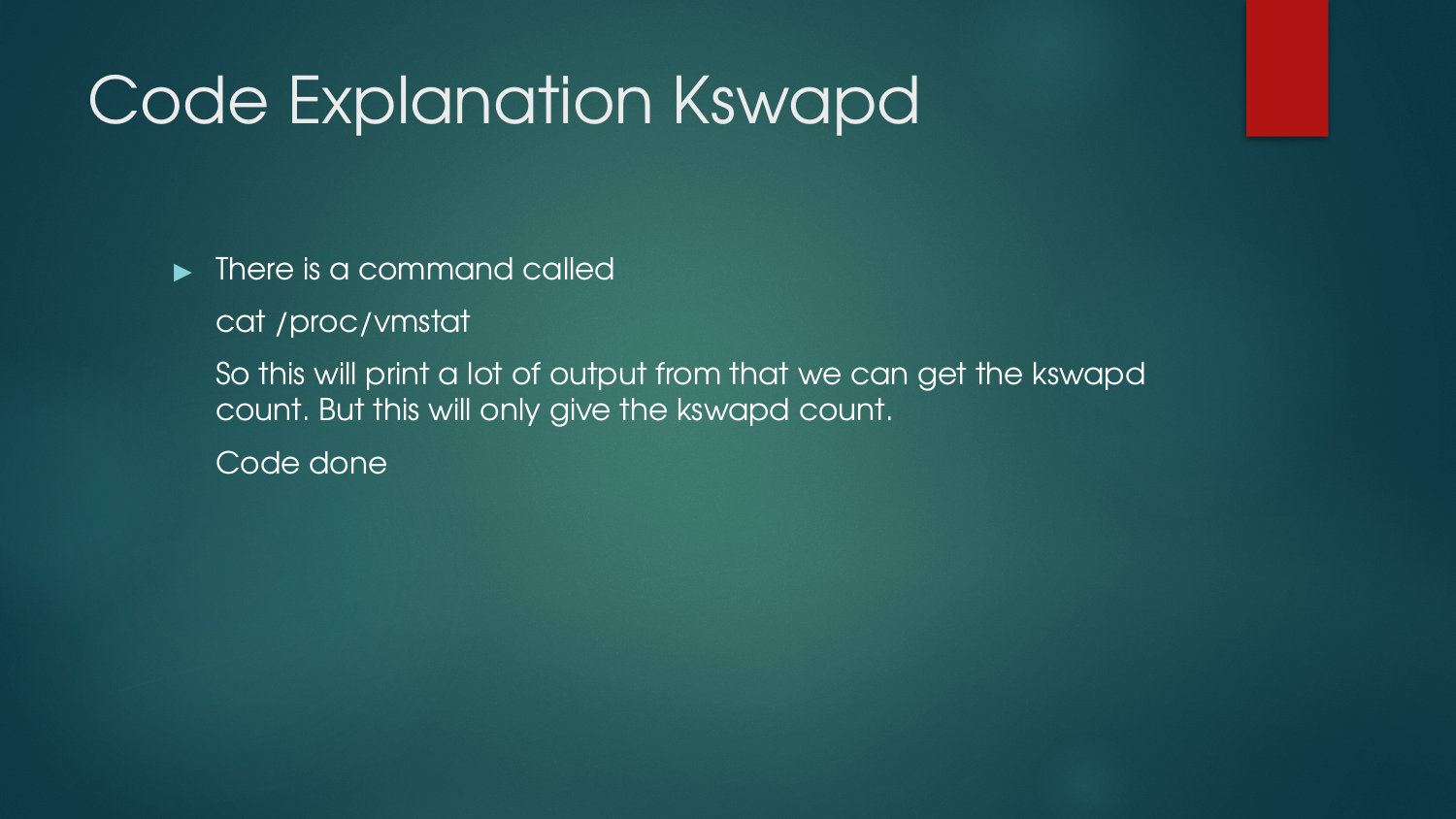

# Code Explanation Kswapd
There is a command called
cat /proc/vmstat
So this will print a lot of output from that we can get the kswapd count. But this will only give the kswapd count.
Code done